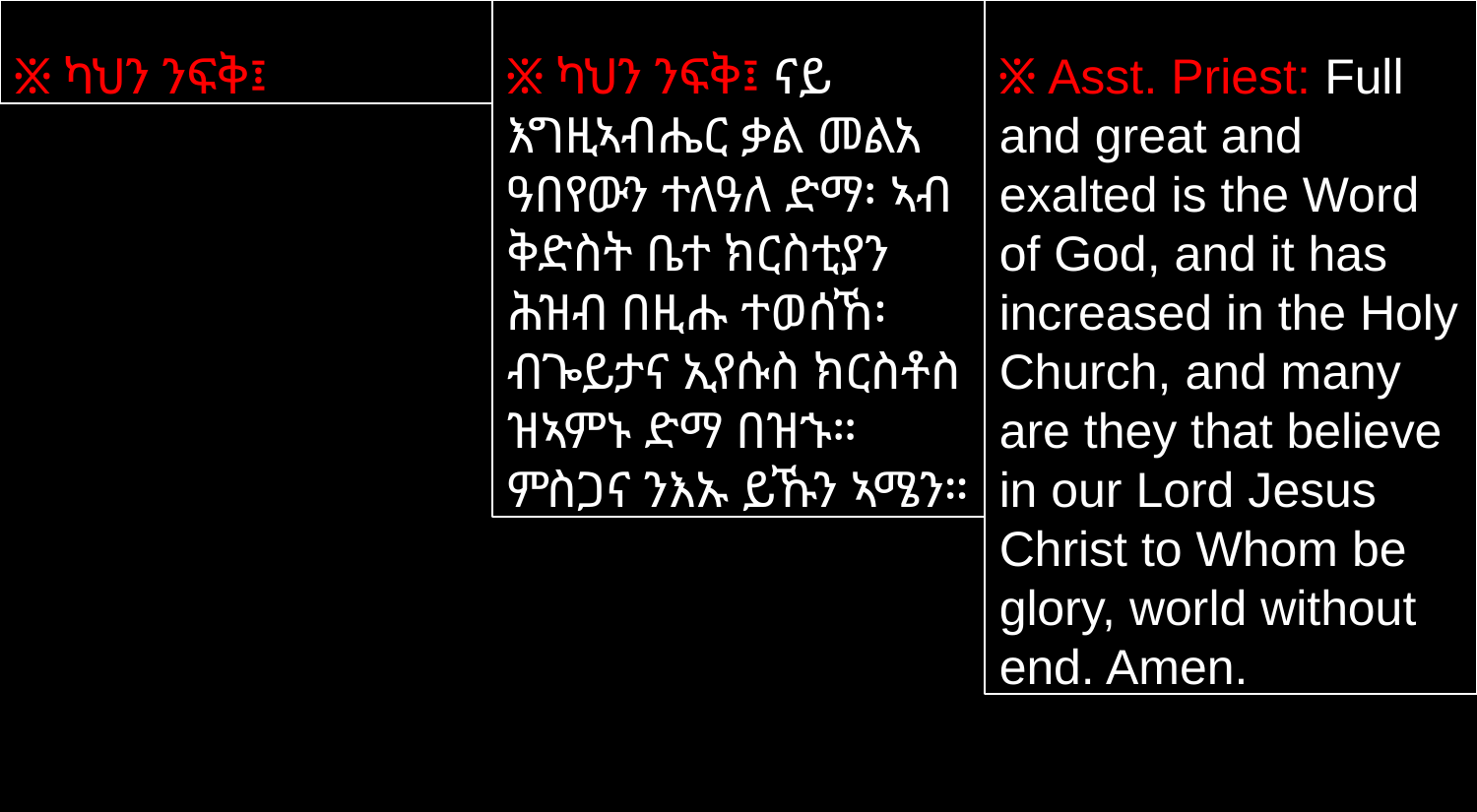

፠ ካህን ንፍቅ፤

፠ ካህን ንፍቅ፤ ናይ እግዚኣብሔር ቃል መልአ ዓበየውን ተለዓለ ድማ፡ ኣብ ቅድስት ቤተ ክርስቲያን ሕዝብ በዚሑ ተወሰኸ፡ ብጐይታና ኢየሱስ ክርስቶስ ዝኣምኑ ድማ በዝኁ። ምስጋና ንእኡ ይኹን ኣሜን።

፠ Asst. Priest: Full and great and exalted is the Word of God, and it has increased in the Holy Church, and many are they that believe in our Lord Jesus Christ to Whom be glory, world without end. Amen.